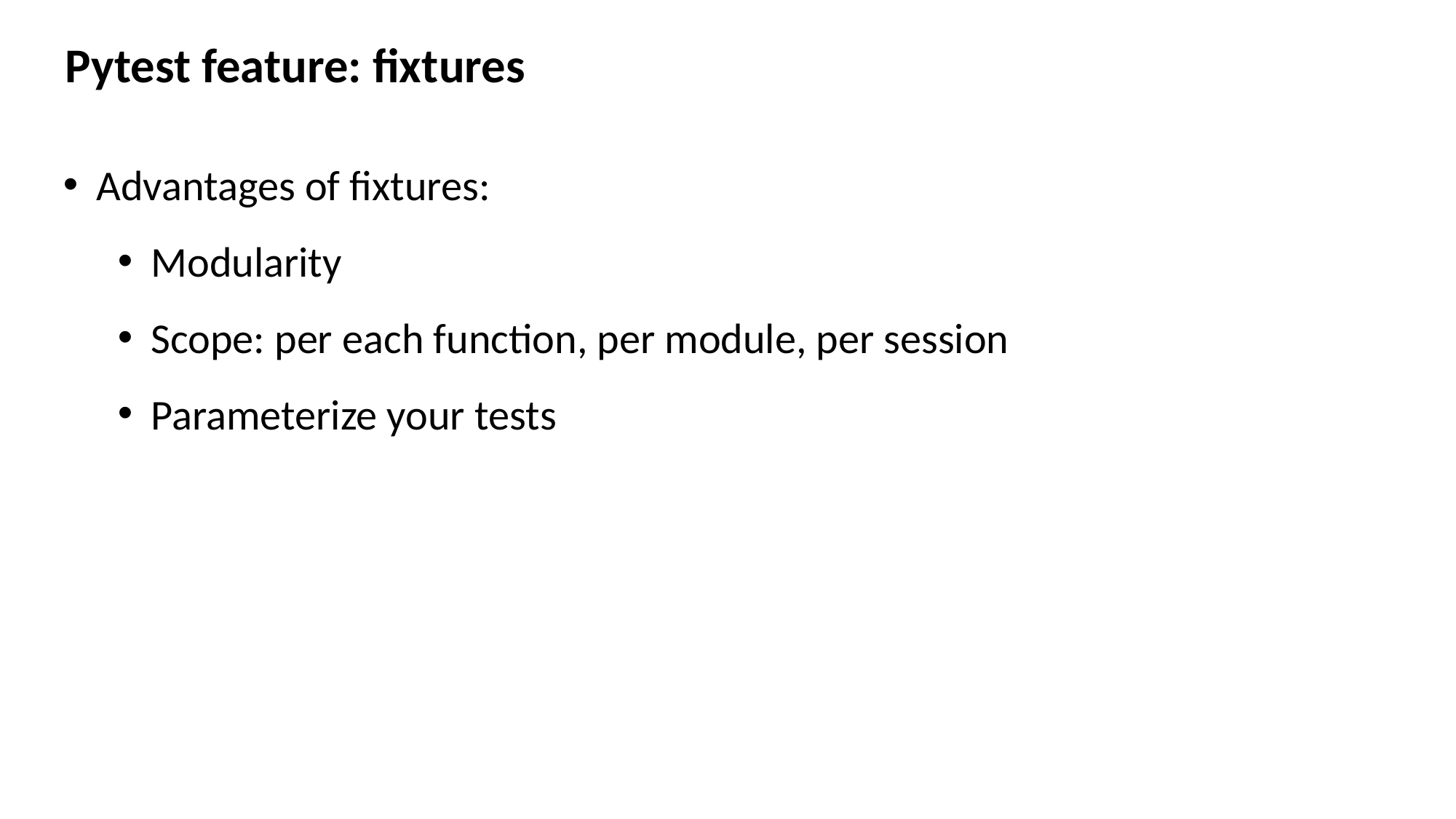

Pytest feature: fixtures
Advantages of fixtures:
Modularity
Scope: per each function, per module, per session
Parameterize your tests